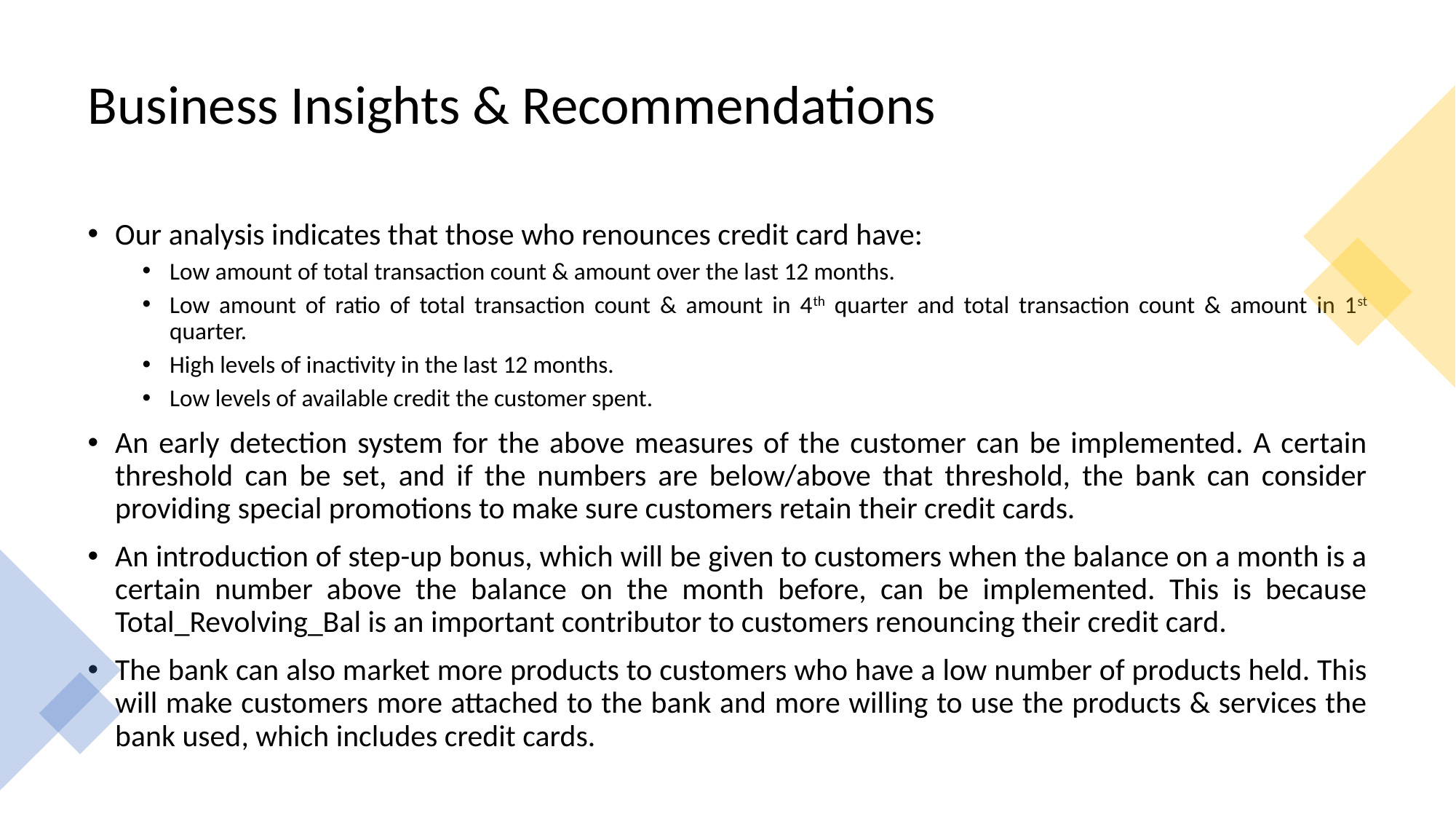

# Business Insights & Recommendations

Our analysis indicates that those who renounces credit card have:
Low amount of total transaction count & amount over the last 12 months.
Low amount of ratio of total transaction count & amount in 4th quarter and total transaction count & amount in 1st quarter.
High levels of inactivity in the last 12 months.
Low levels of available credit the customer spent.
An early detection system for the above measures of the customer can be implemented. A certain threshold can be set, and if the numbers are below/above that threshold, the bank can consider providing special promotions to make sure customers retain their credit cards.
An introduction of step-up bonus, which will be given to customers when the balance on a month is a certain number above the balance on the month before, can be implemented. This is because Total_Revolving_Bal is an important contributor to customers renouncing their credit card.
The bank can also market more products to customers who have a low number of products held. This will make customers more attached to the bank and more willing to use the products & services the bank used, which includes credit cards.